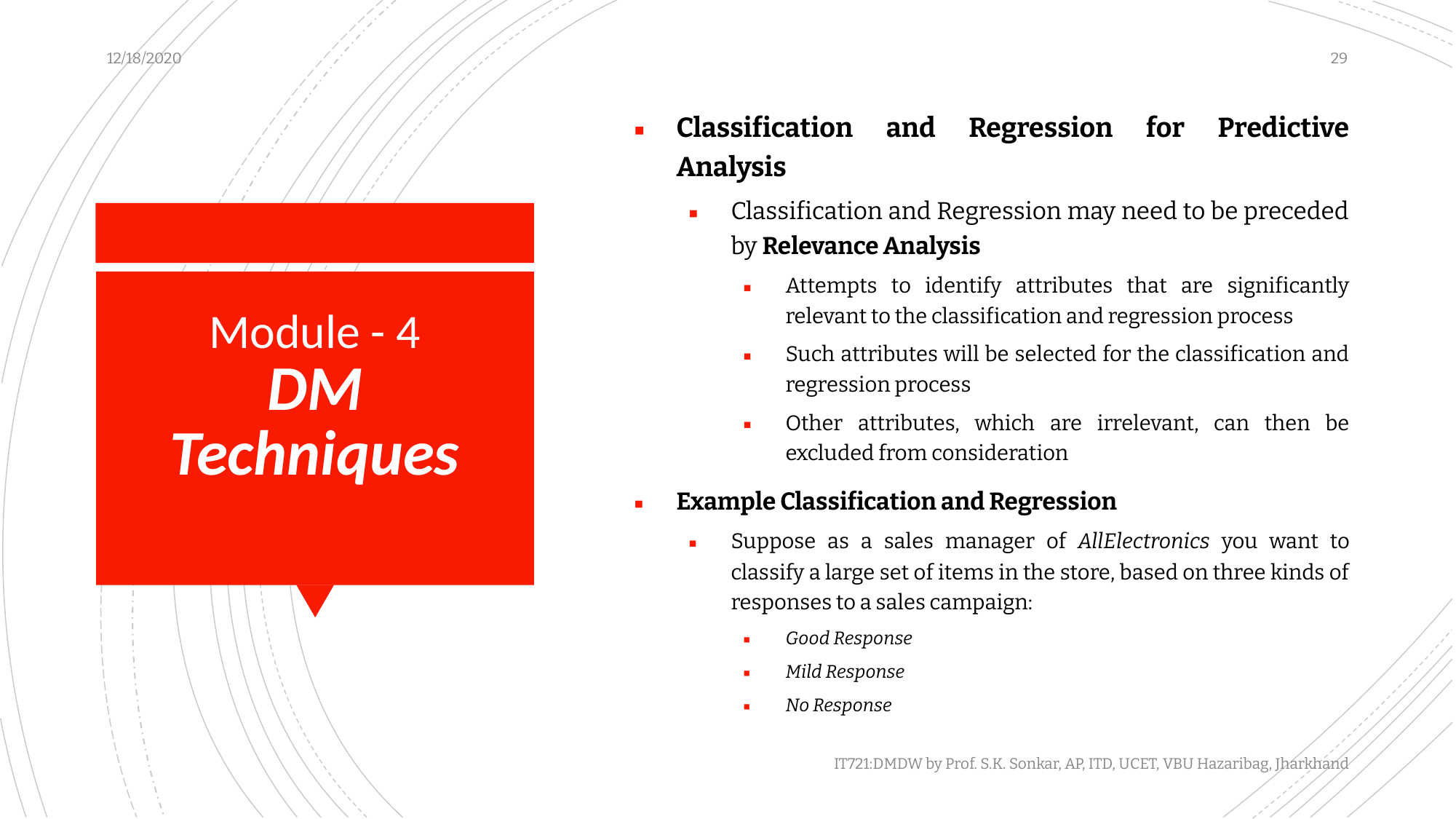

12/18/2020
29
Classification and Regression for Predictive Analysis
Classification and Regression may need to be preceded by Relevance Analysis
Attempts to identify attributes that are significantly relevant to the classification and regression process
Such attributes will be selected for the classification and regression process
Other attributes, which are irrelevant, can then be excluded from consideration
Example Classification and Regression
Suppose as a sales manager of AllElectronics you want to classify a large set of items in the store, based on three kinds of responses to a sales campaign:
Good Response
Mild Response
No Response
# Module - 4 DM Techniques
IT721:DMDW by Prof. S.K. Sonkar, AP, ITD, UCET, VBU Hazaribag, Jharkhand